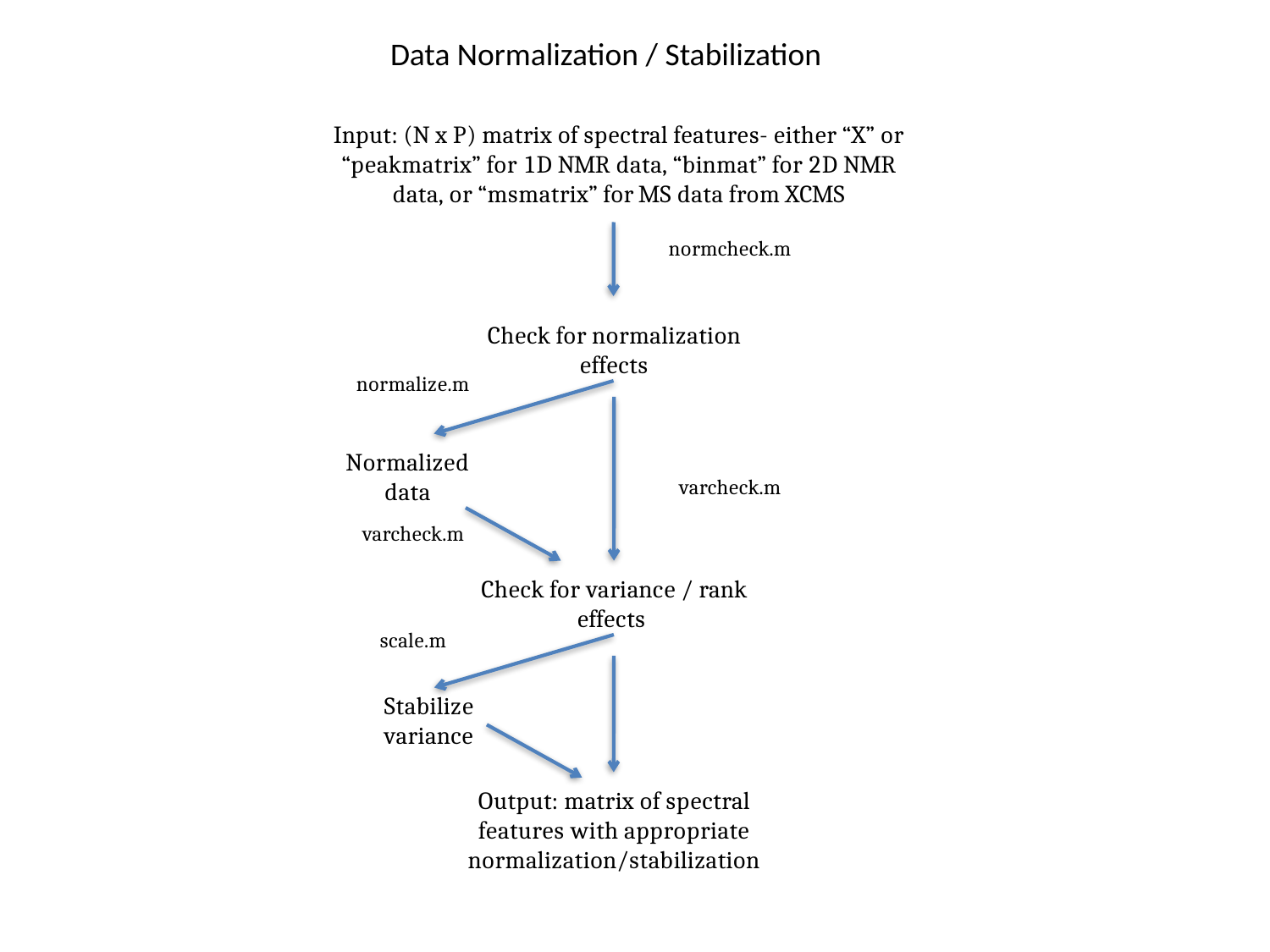

Data Normalization / Stabilization
Input: (N x P) matrix of spectral features- either “X” or “peakmatrix” for 1D NMR data, “binmat” for 2D NMR data, or “msmatrix” for MS data from XCMS
normcheck.m
Check for normalization effects
normalize.m
Normalized data
varcheck.m
varcheck.m
Check for variance / rank effects
scale.m
Stabilize variance
Output: matrix of spectral features with appropriate normalization/stabilization